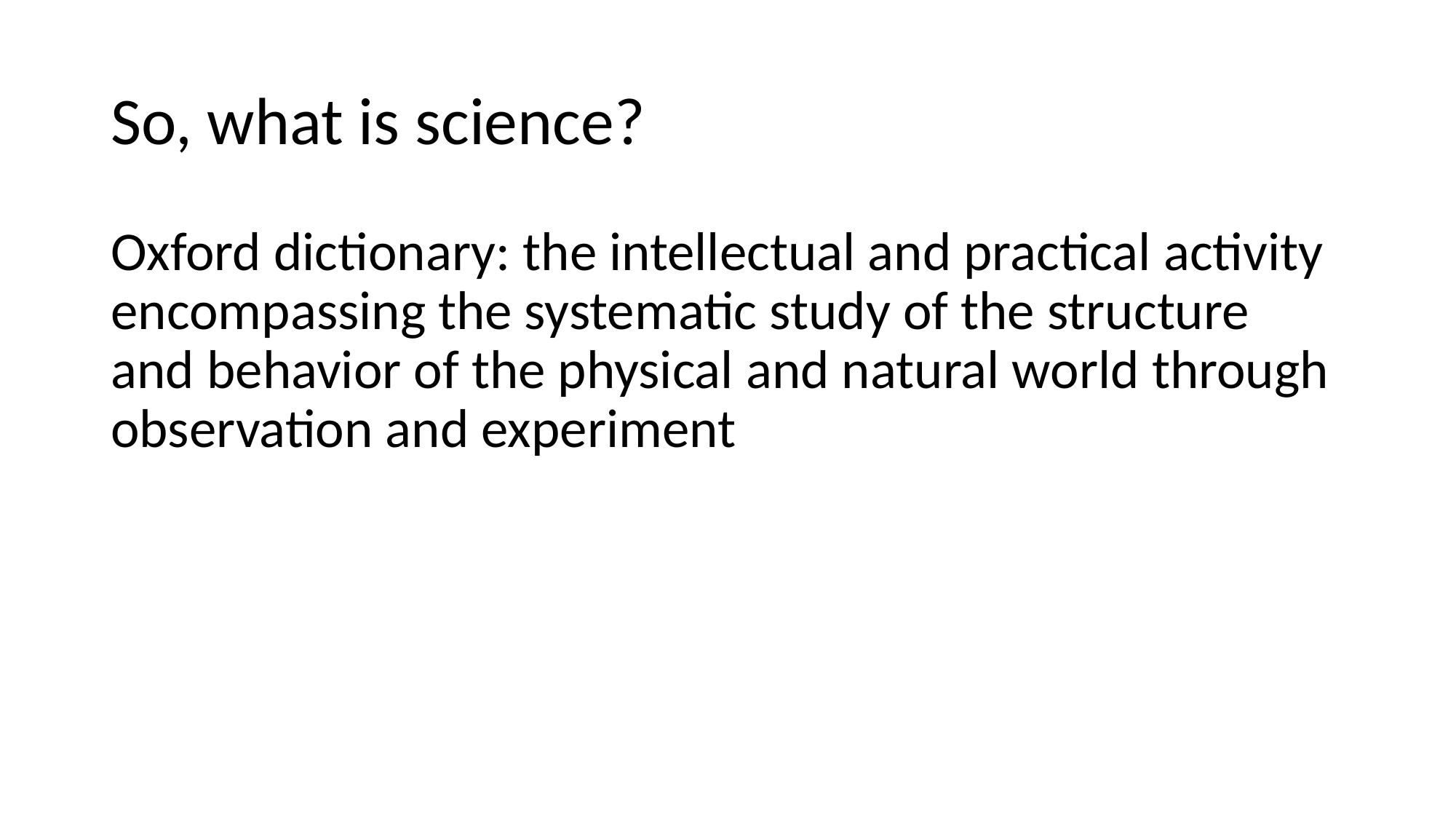

# So, what is science?
Oxford dictionary: the intellectual and practical activity encompassing the systematic study of the structure and behavior of the physical and natural world through observation and experiment